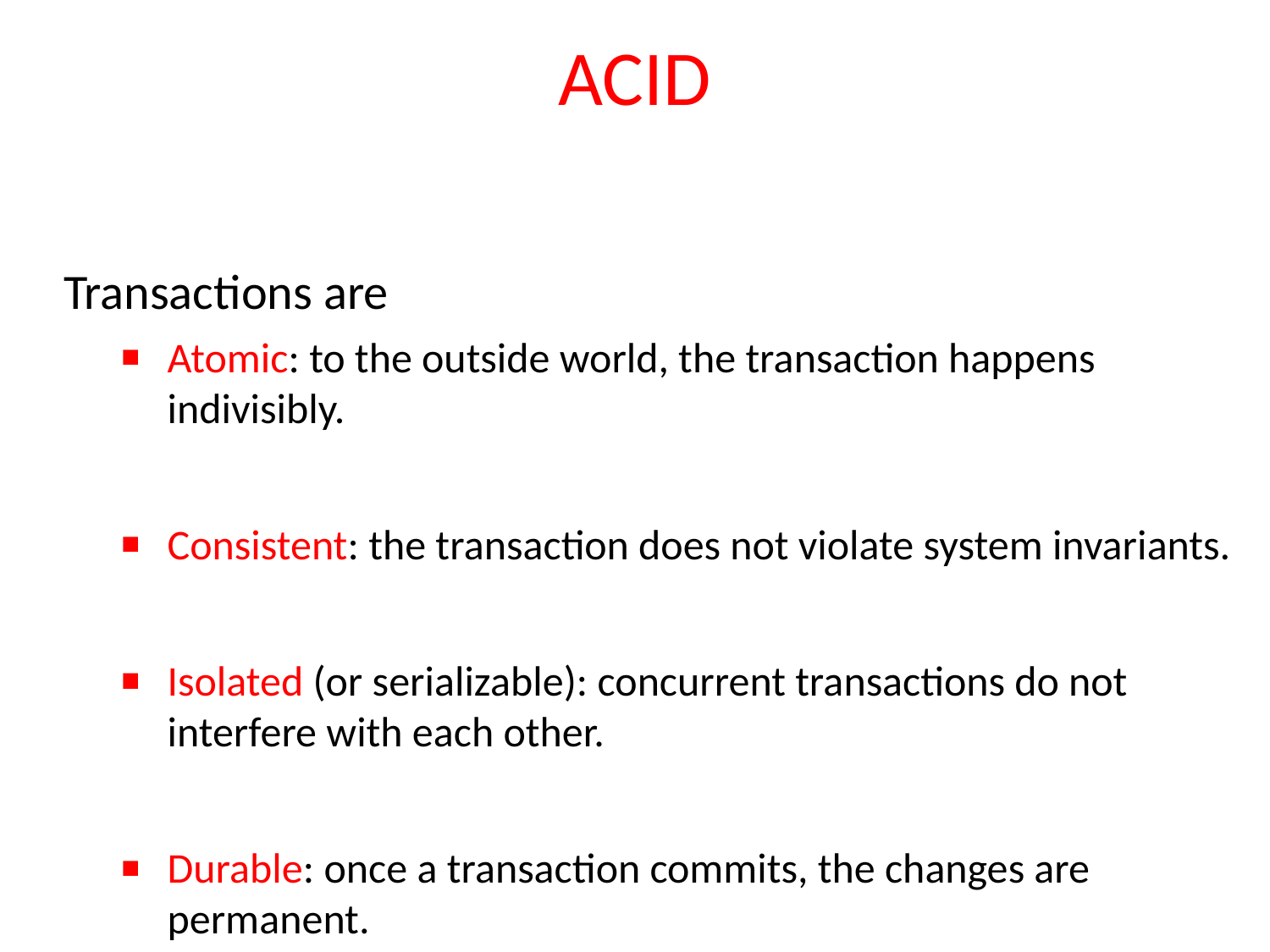

# ACID
Transactions are
Atomic: to the outside world, the transaction happens indivisibly.

Consistent: the transaction does not violate system invariants.

Isolated (or serializable): concurrent transactions do not interfere with each other.

Durable: once a transaction commits, the changes are permanent.